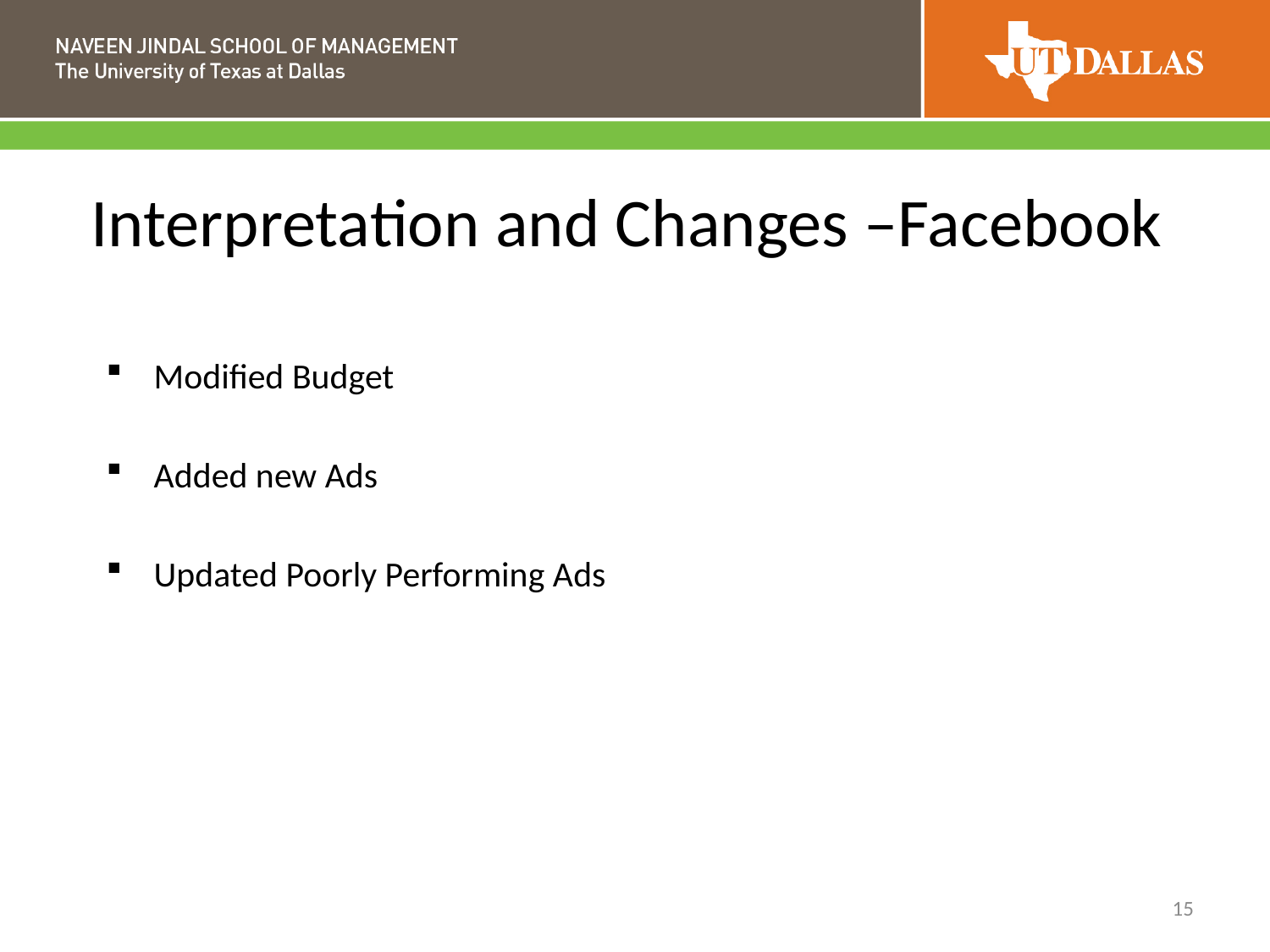

# Interpretation and Changes –Facebook
Modified Budget

Added new Ads

Updated Poorly Performing Ads
15